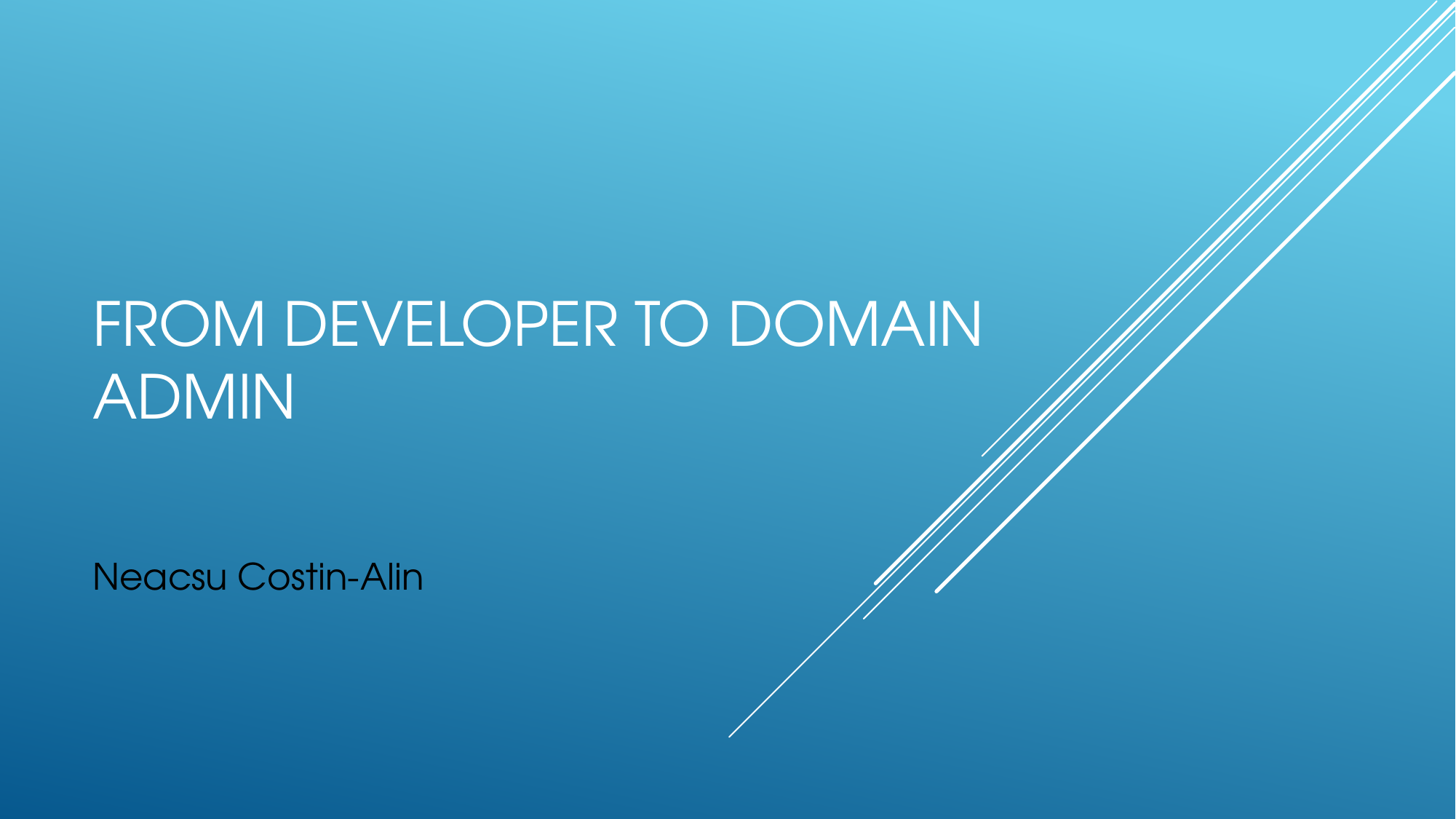

# From Developer to Domain Admin
Neacsu Costin-Alin